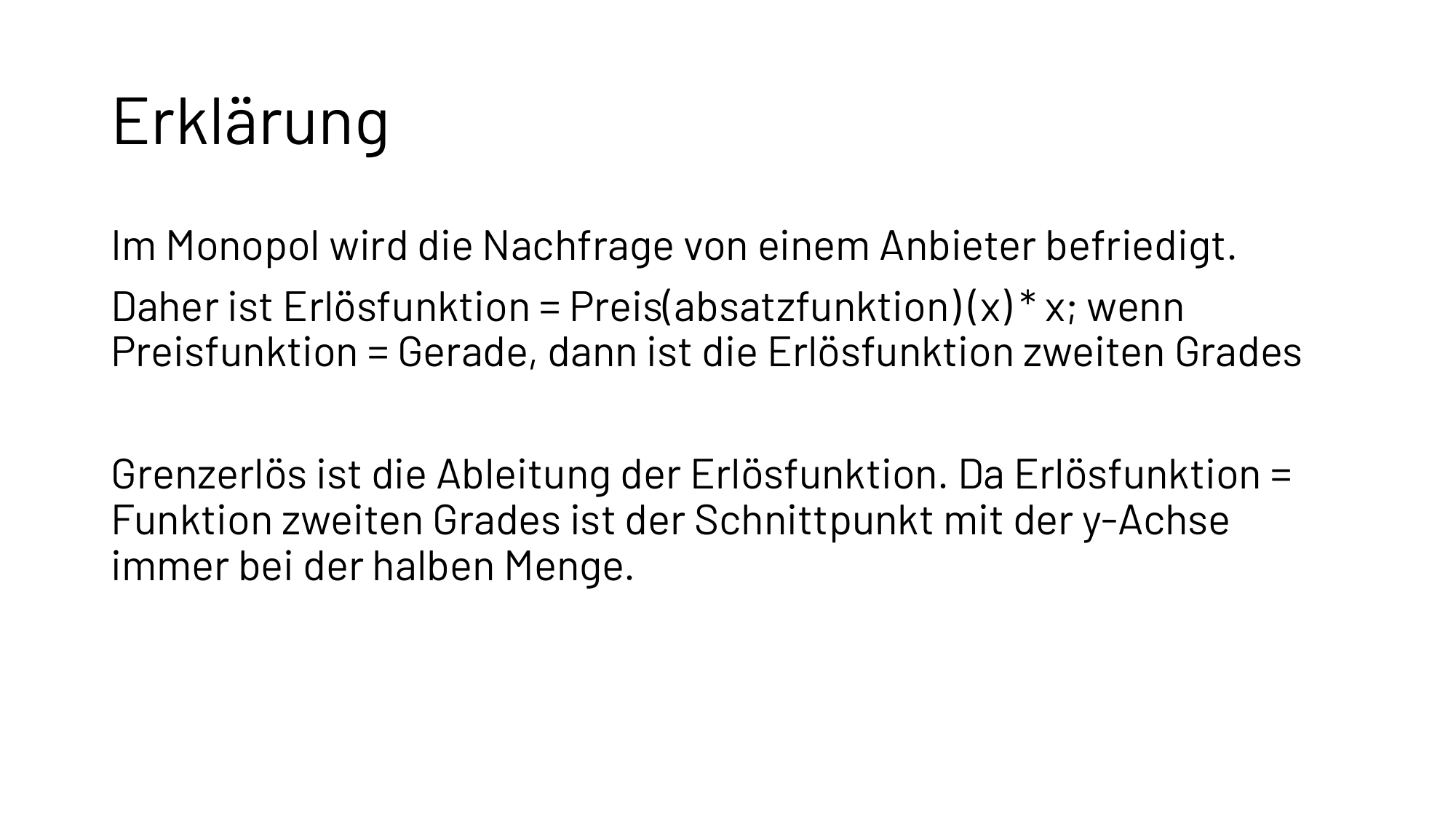

# Erklärung
Im Monopol wird die Nachfrage von einem Anbieter befriedigt.
Daher ist Erlösfunktion = Preis(absatzfunktion) (x) * x; wenn Preisfunktion = Gerade, dann ist die Erlösfunktion zweiten Grades

Grenzerlös ist die Ableitung der Erlösfunktion. Da Erlösfunktion = Funktion zweiten Grades ist der Schnittpunkt mit der y-Achse immer bei der halben Menge.